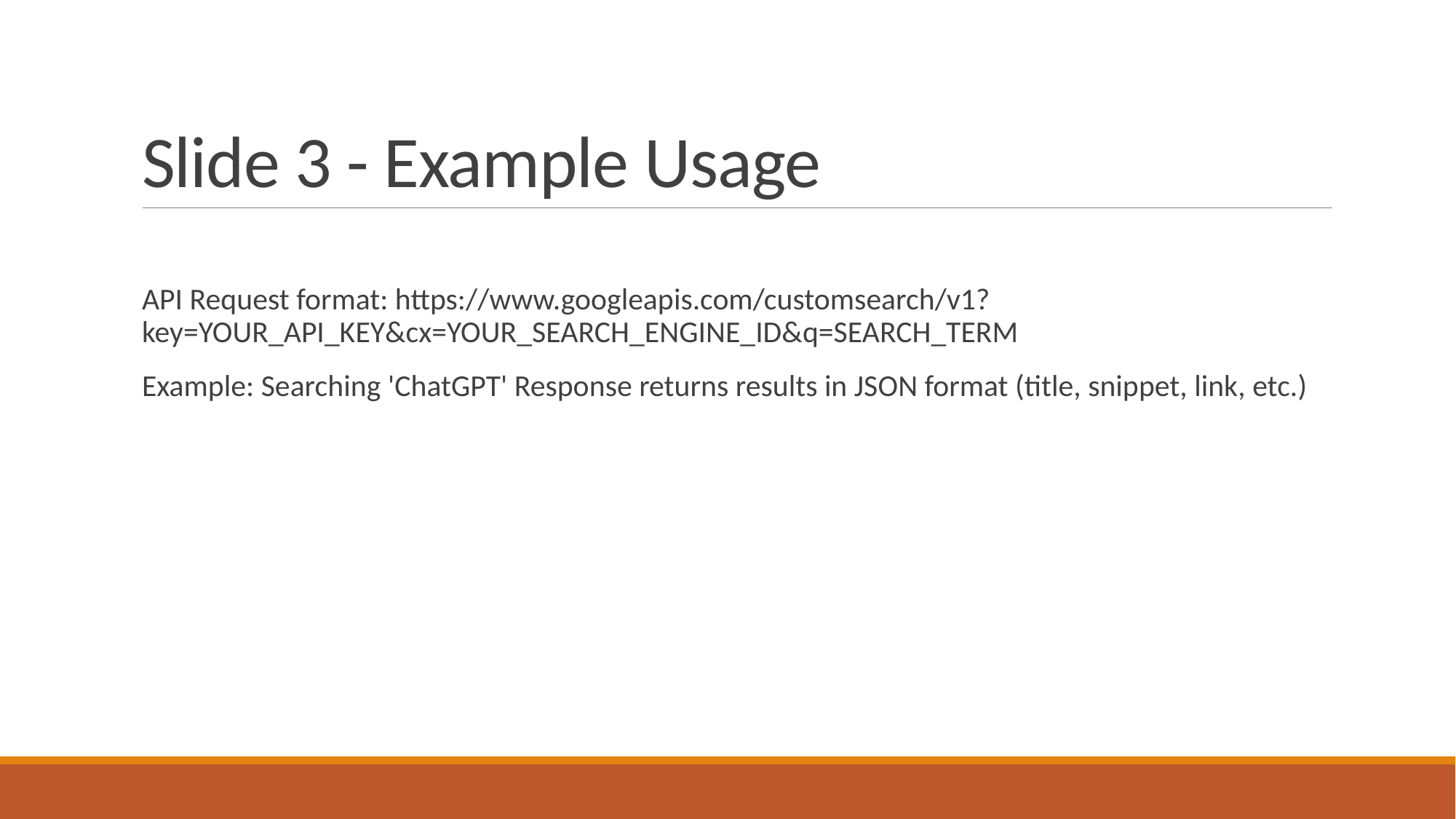

# Slide 3 - Example Usage

API Request format: https://www.googleapis.com/customsearch/v1?key=YOUR_API_KEY&cx=YOUR_SEARCH_ENGINE_ID&q=SEARCH_TERM
Example: Searching 'ChatGPT' Response returns results in JSON format (title, snippet, link, etc.)